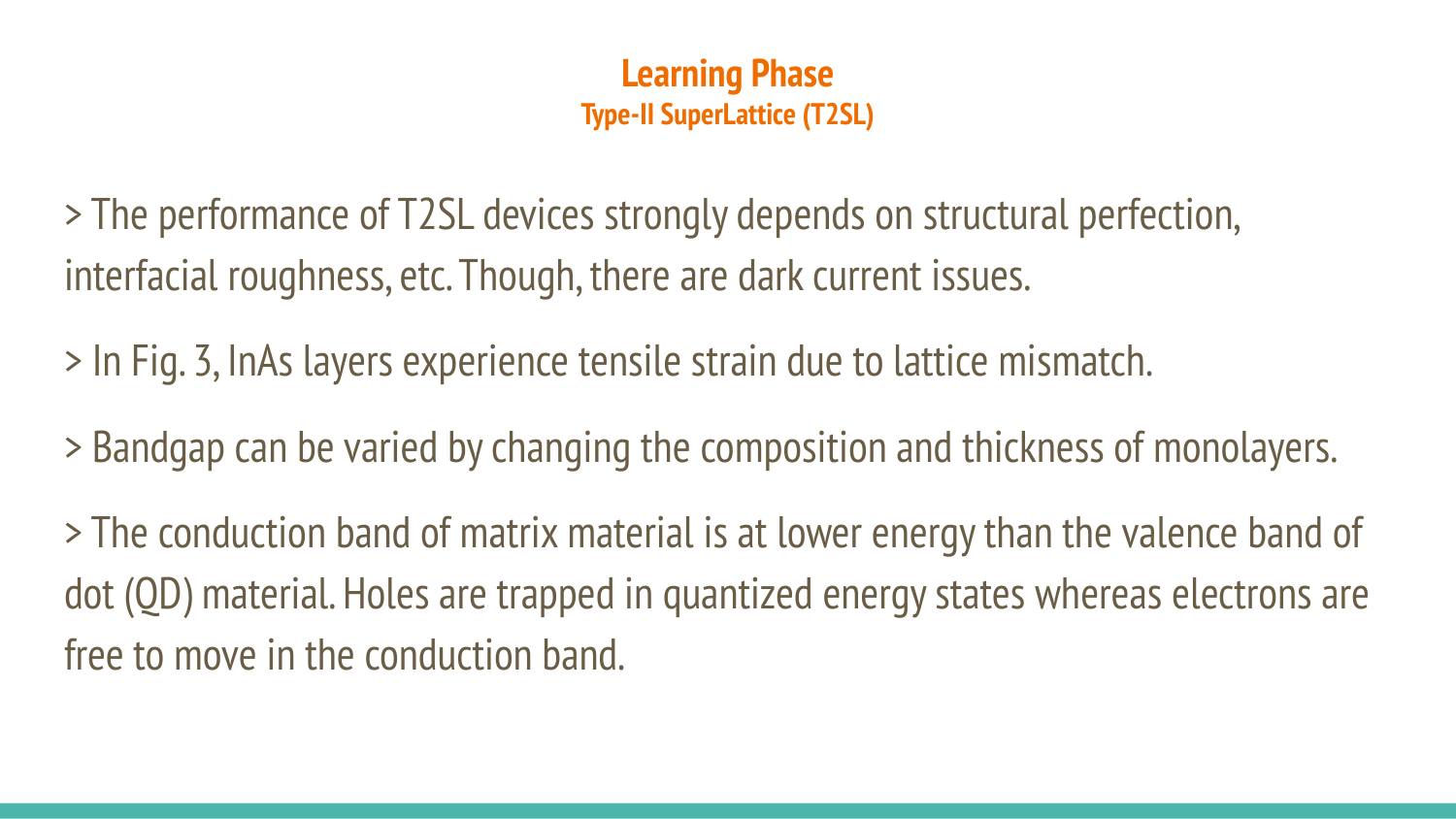

# Learning Phase
Type-II SuperLattice (T2SL)
> The performance of T2SL devices strongly depends on structural perfection, interfacial roughness, etc. Though, there are dark current issues.
> In Fig. 3, InAs layers experience tensile strain due to lattice mismatch.
> Bandgap can be varied by changing the composition and thickness of monolayers.
> The conduction band of matrix material is at lower energy than the valence band of dot (QD) material. Holes are trapped in quantized energy states whereas electrons are free to move in the conduction band.